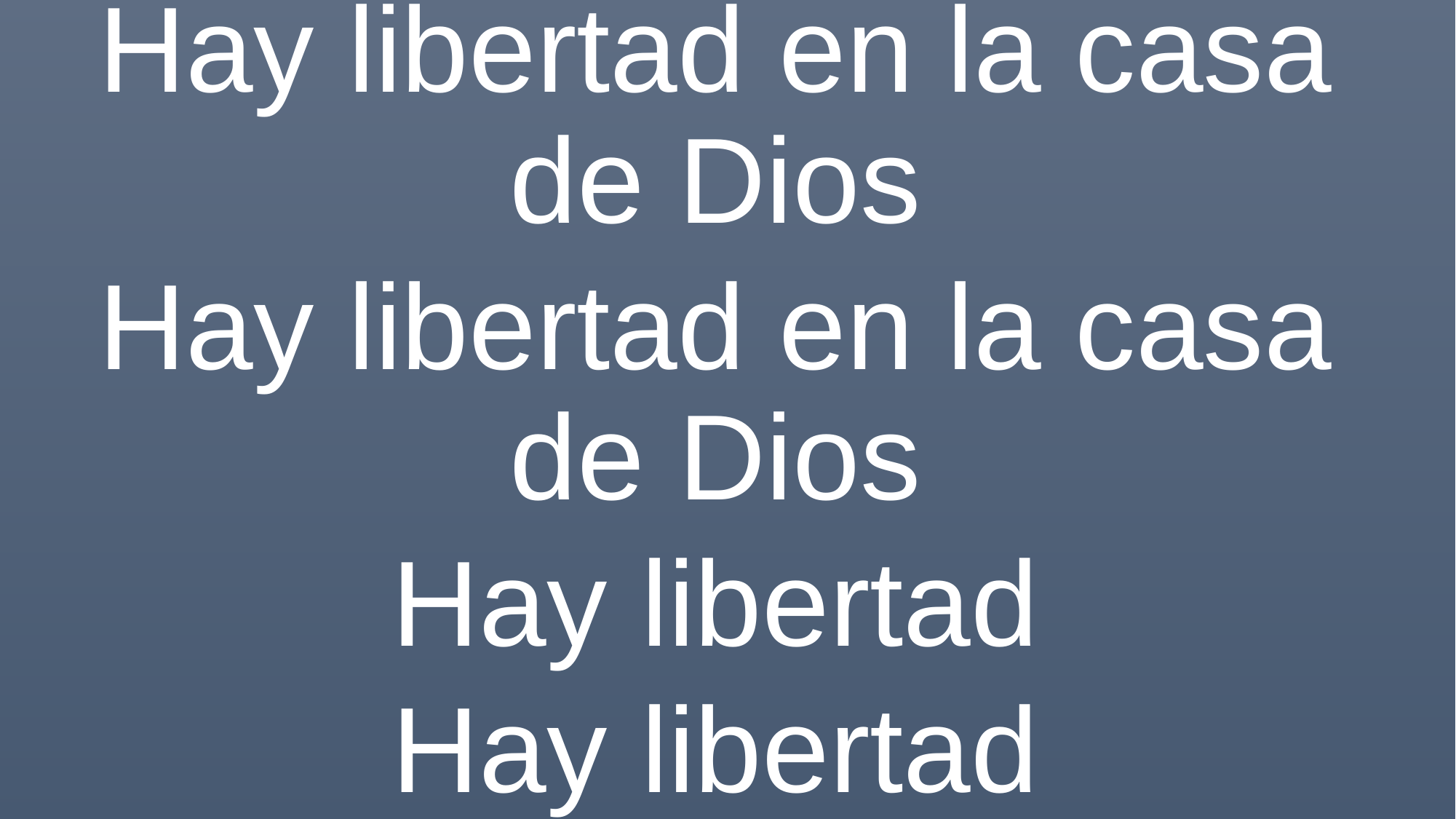

Hay libertad en la casa de Dios
Hay libertad en la casa de Dios
Hay libertad
Hay libertad